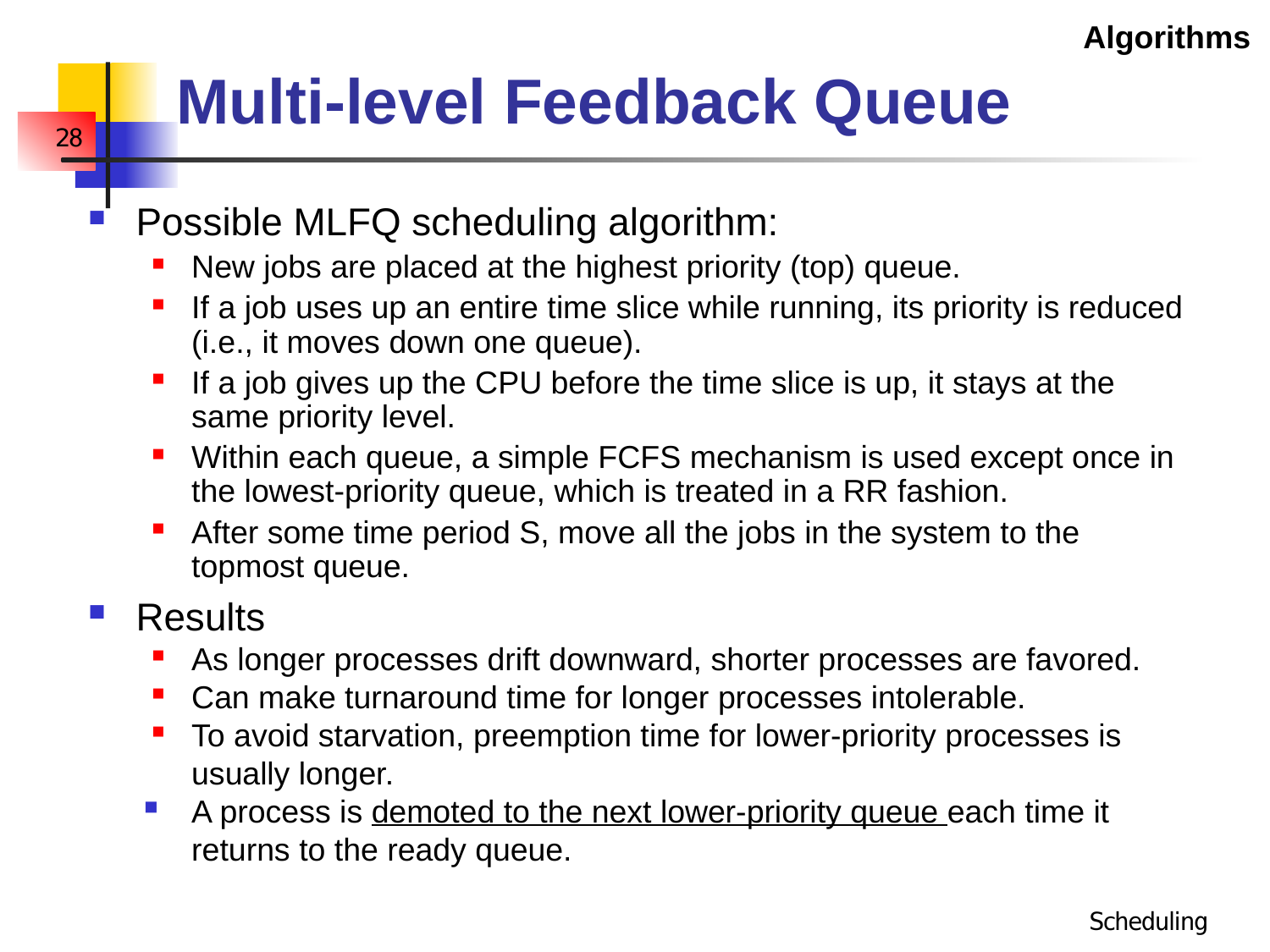

Algorithms
# Multi-level Feedback Queue
Possible MLFQ scheduling algorithm:
New jobs are placed at the highest priority (top) queue.
If a job uses up an entire time slice while running, its priority is reduced (i.e., it moves down one queue).
If a job gives up the CPU before the time slice is up, it stays at the same priority level.
Within each queue, a simple FCFS mechanism is used except once in the lowest-priority queue, which is treated in a RR fashion.
After some time period S, move all the jobs in the system to the topmost queue.
Results
As longer processes drift downward, shorter processes are favored.
Can make turnaround time for longer processes intolerable.
To avoid starvation, preemption time for lower-priority processes is usually longer.
A process is demoted to the next lower-priority queue each time it returns to the ready queue.

Scheduling